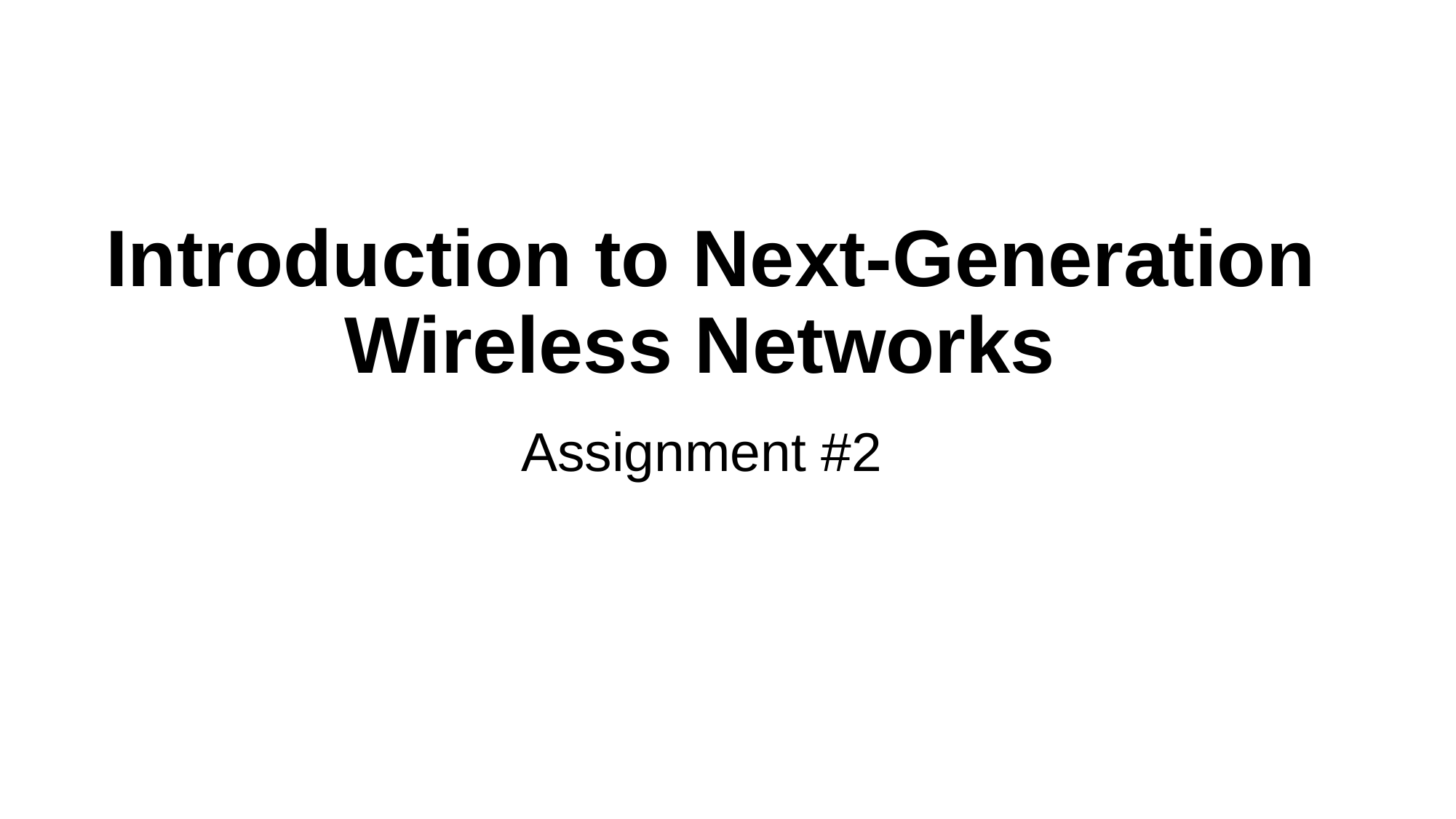

# Introduction to Next-Generation Wireless Networks
Assignment #2